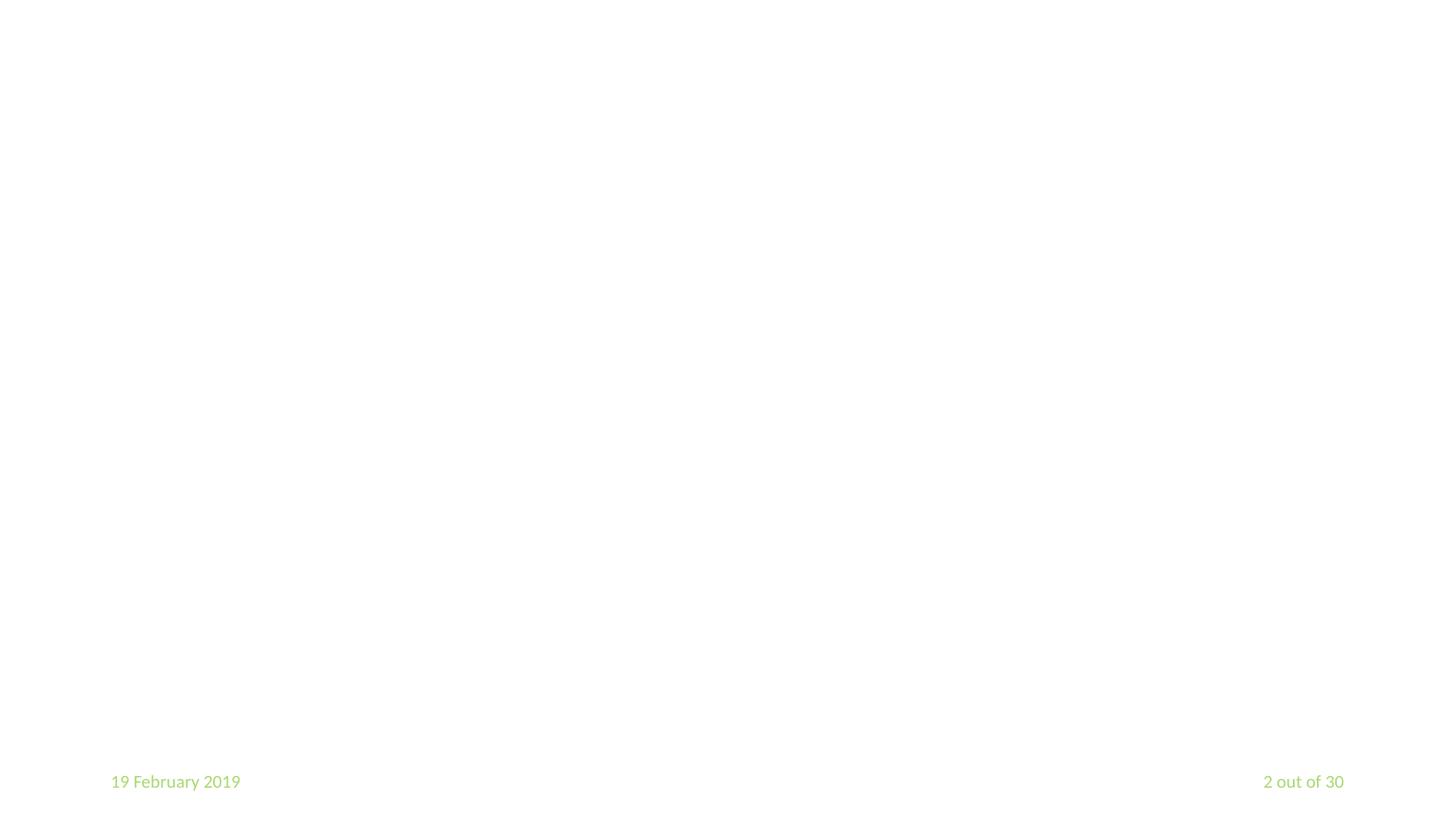

#
19 February 2019
2 out of 30